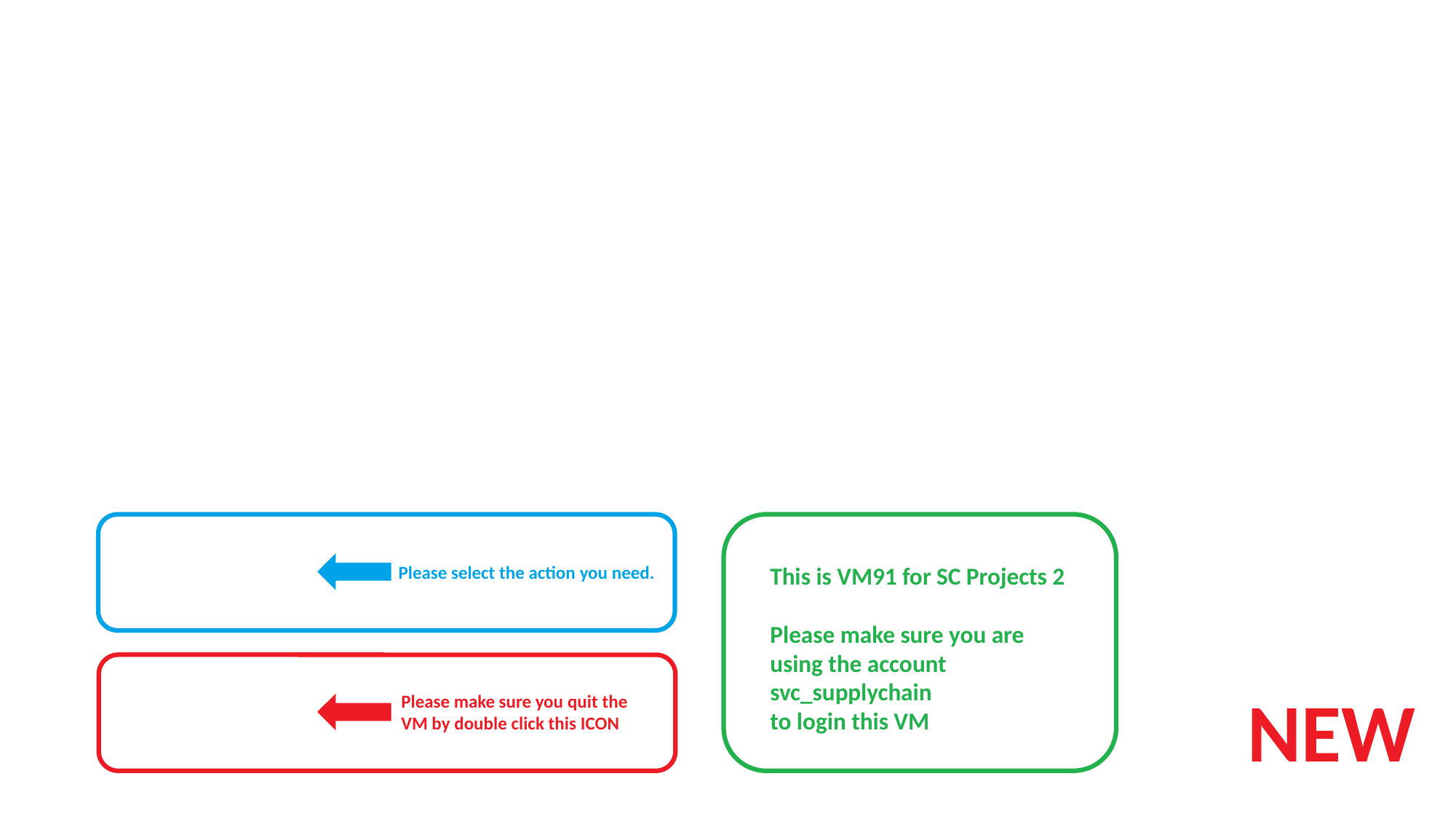

This is VM91 for SC Projects 2

Please make sure you are using the account svc_supplychain
to login this VM
Please select the action you need.

NEW
Please make sure you quit the VM by double click this ICON